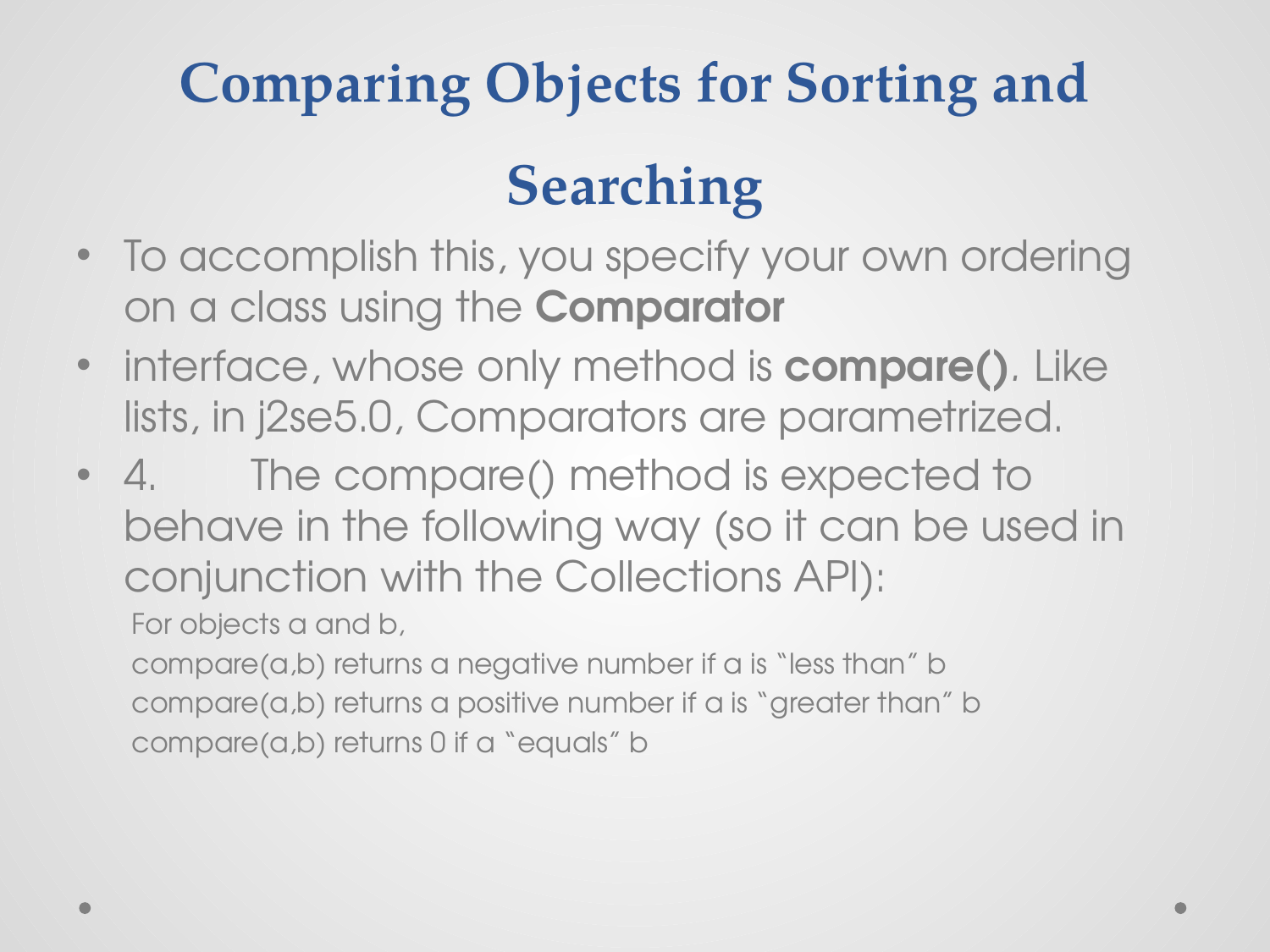

# Comparing Objects for Sorting and Searching
To accomplish this, you specify your own ordering on a class using the Comparator
interface, whose only method is compare(). Like lists, in j2se5.0, Comparators are parametrized.
4.	The compare() method is expected to behave in the following way (so it can be used in conjunction with the Collections API):
For objects a and b,
compare(a,b) returns a negative number if a is “less than” b
compare(a,b) returns a positive number if a is “greater than” b
compare(a,b) returns 0 if a “equals” b